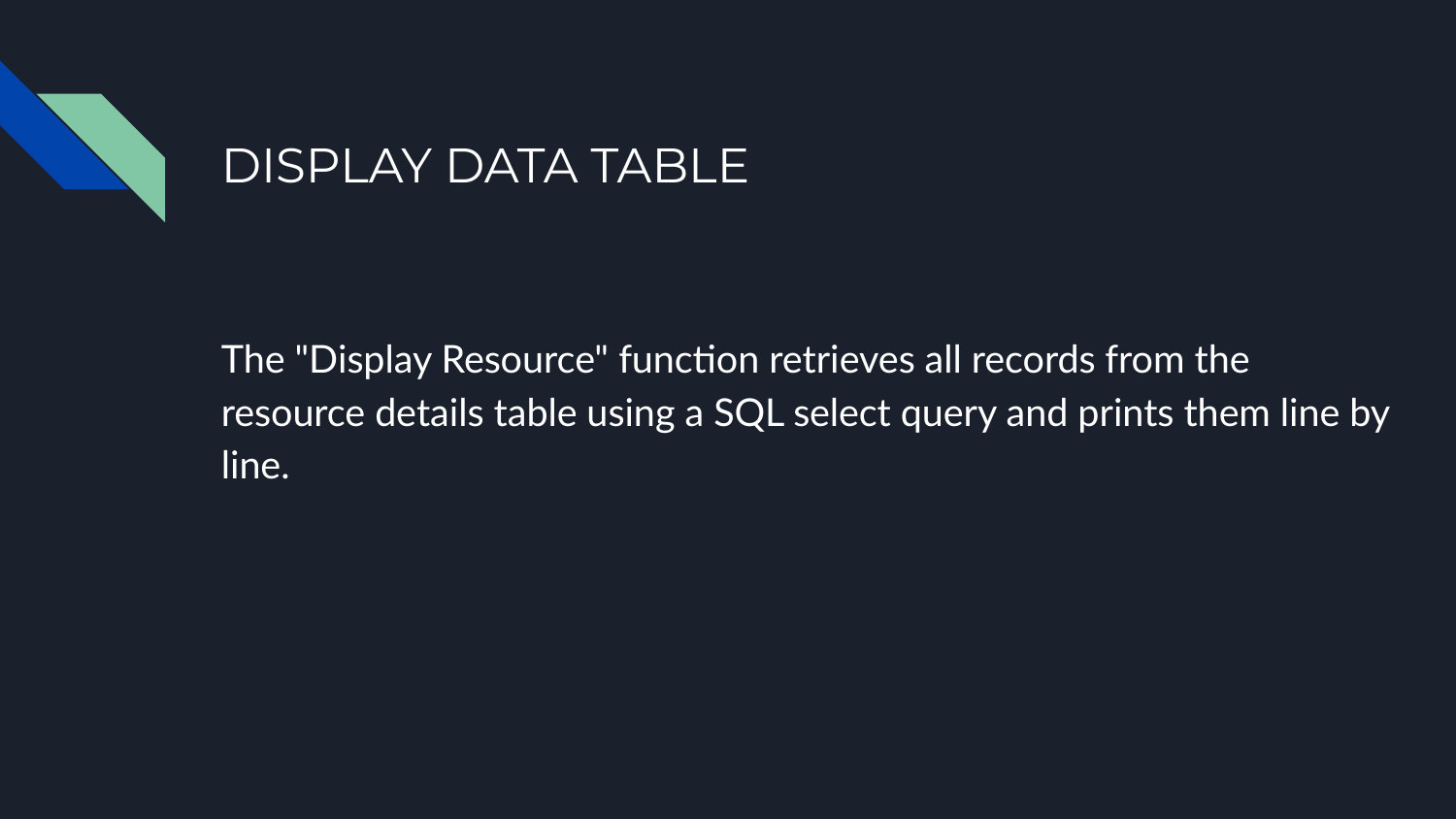

# DISPLAY DATA TABLE
The "Display Resource" function retrieves all records from the resource details table using a SQL select query and prints them line by line.